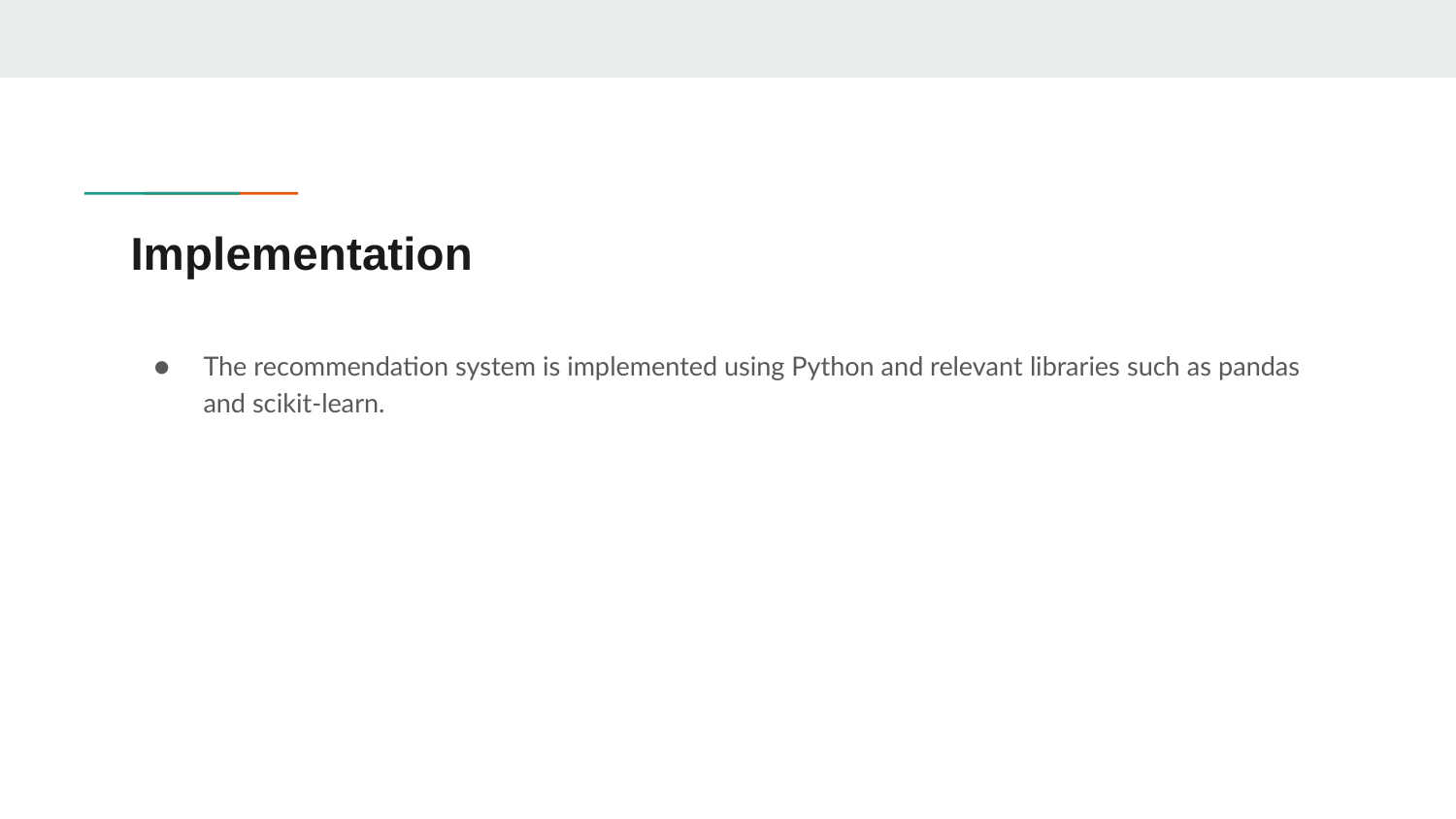

# Implementation
The recommendation system is implemented using Python and relevant libraries such as pandas and scikit-learn.